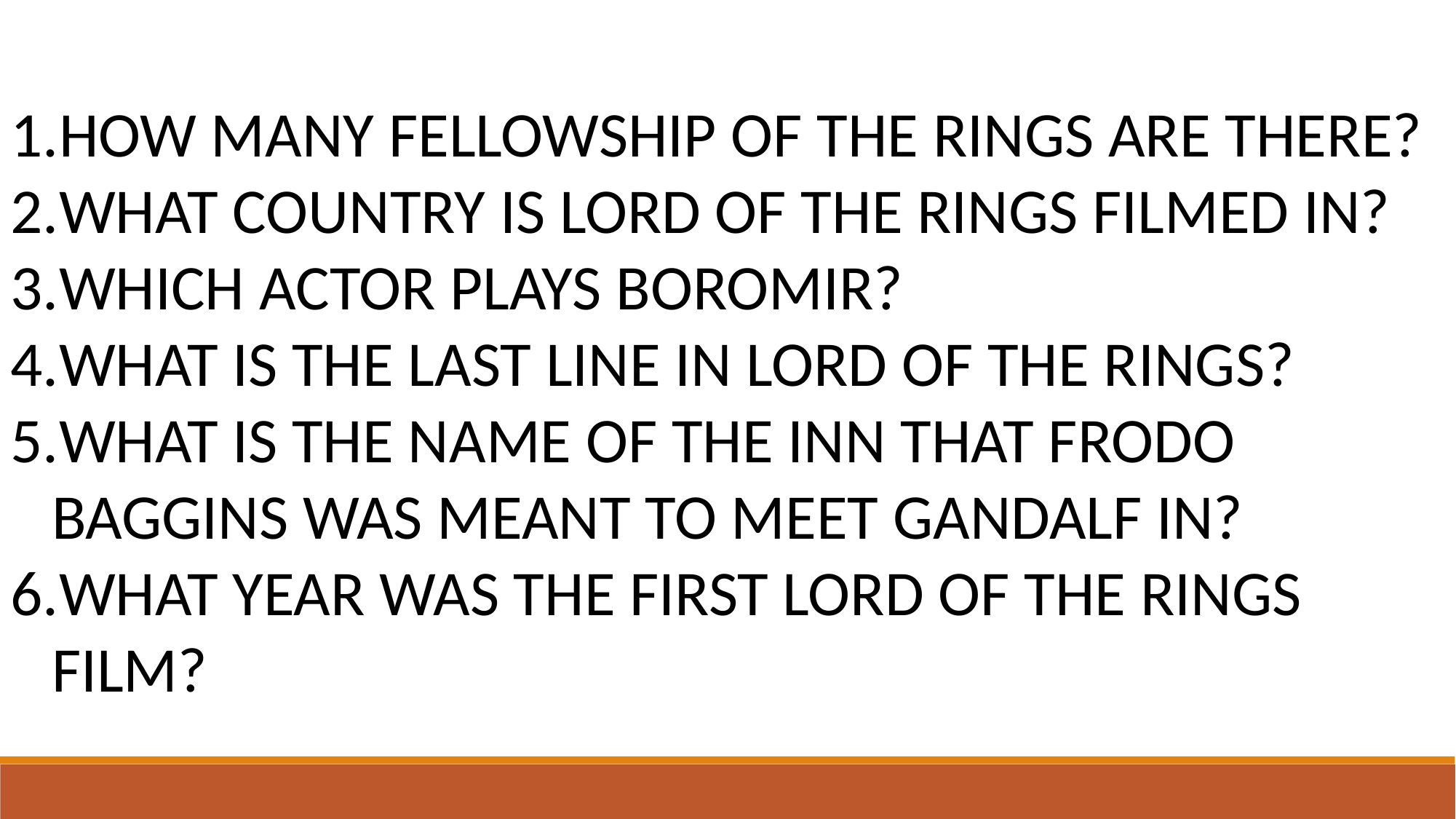

HOW MANY FELLOWSHIP OF THE RINGS ARE THERE?
WHAT COUNTRY IS LORD OF THE RINGS FILMED IN?
WHICH ACTOR PLAYS BOROMIR?
WHAT IS THE LAST LINE IN LORD OF THE RINGS?
WHAT IS THE NAME OF THE INN THAT FRODO BAGGINS WAS MEANT TO MEET GANDALF IN?
WHAT YEAR WAS THE FIRST LORD OF THE RINGS FILM?